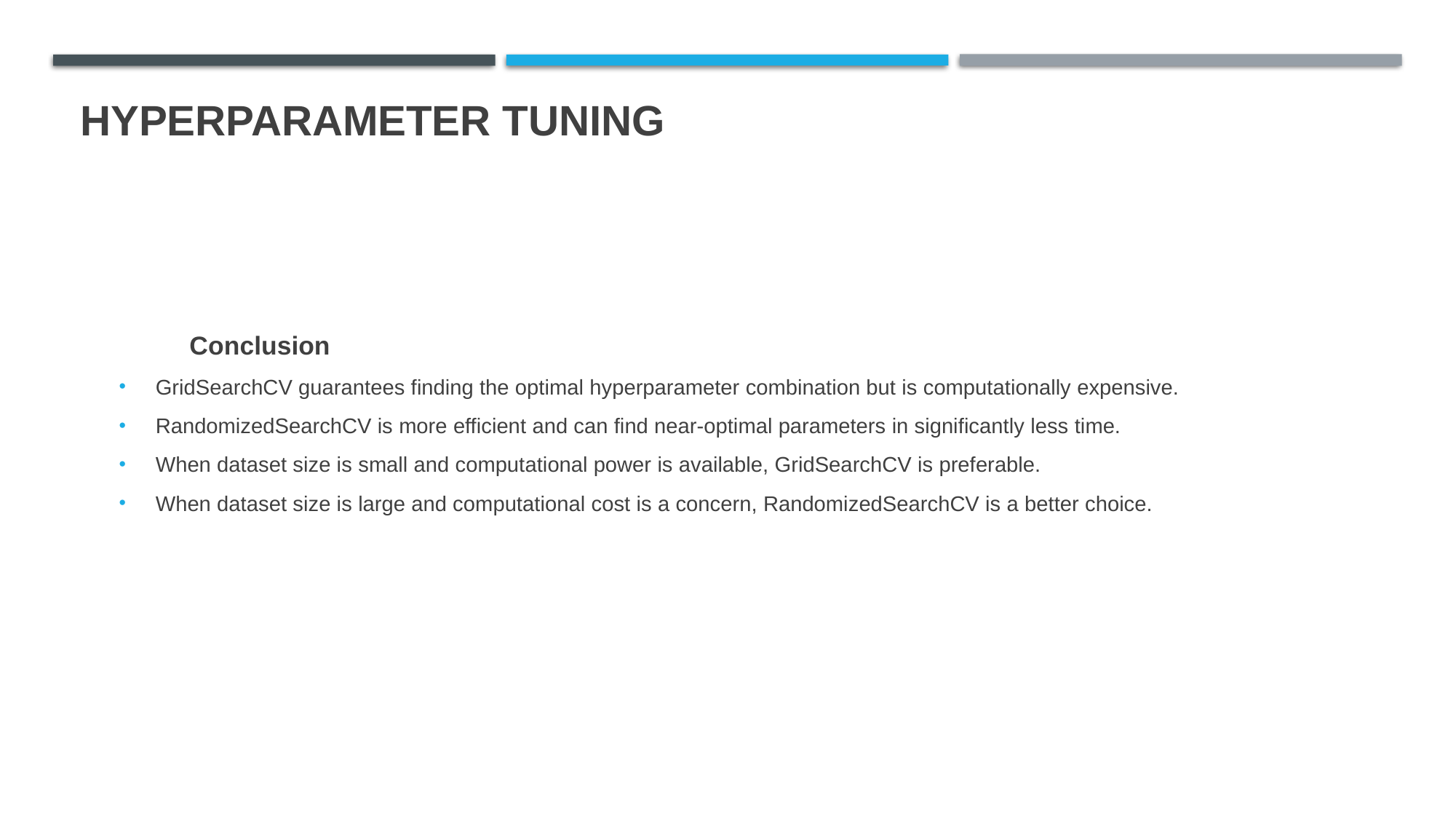

# Hyperparameter Tuning
	Conclusion
GridSearchCV guarantees finding the optimal hyperparameter combination but is computationally expensive.
RandomizedSearchCV is more efficient and can find near-optimal parameters in significantly less time.
When dataset size is small and computational power is available, GridSearchCV is preferable.
When dataset size is large and computational cost is a concern, RandomizedSearchCV is a better choice.